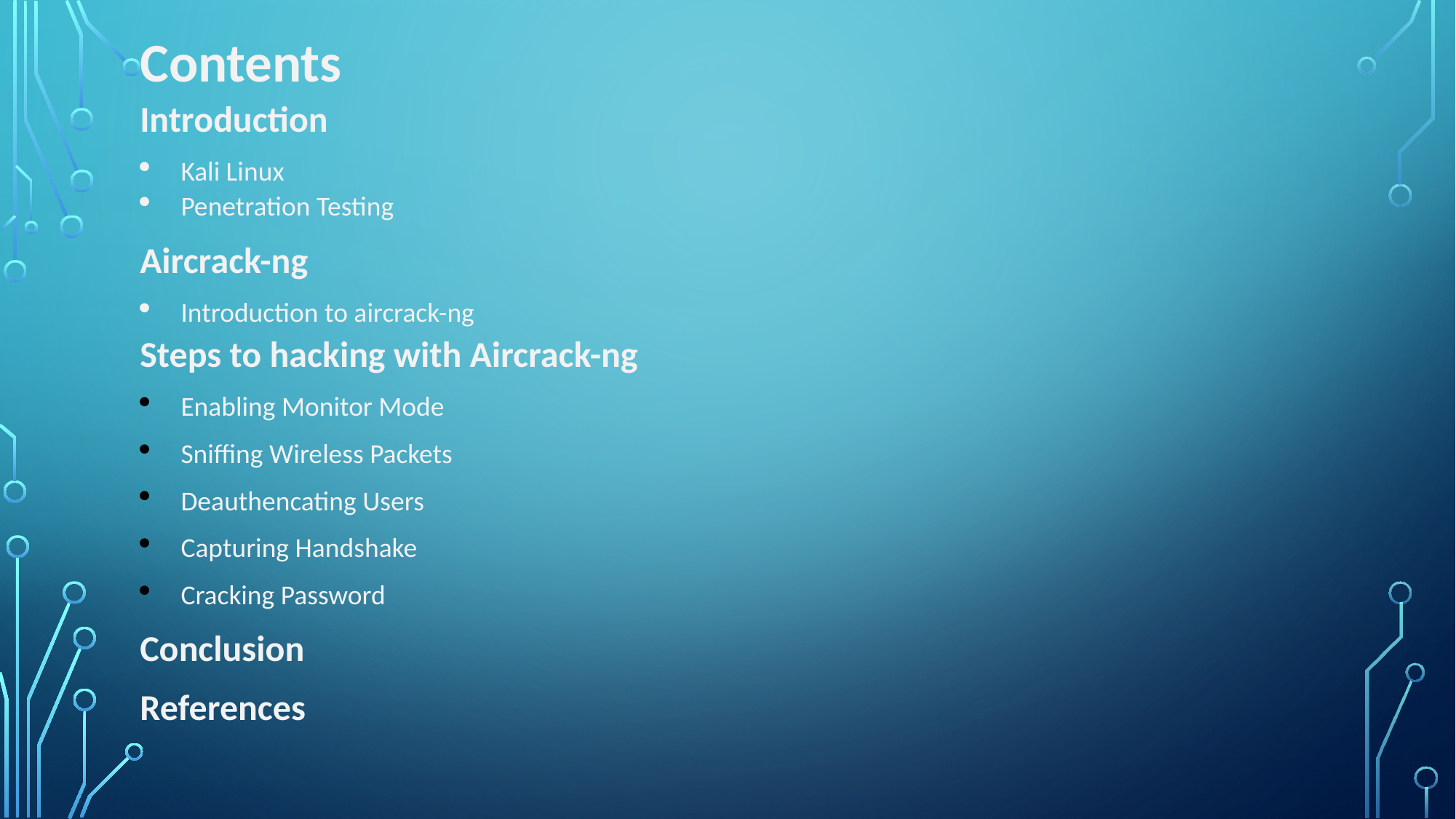

Contents
Introduction
Kali Linux
Penetration Testing
Aircrack-ng
Introduction to aircrack-ng
Steps to hacking with Aircrack-ng
Enabling Monitor Mode
Sniffing Wireless Packets
Deauthencating Users
Capturing Handshake
Cracking Password
Conclusion
References